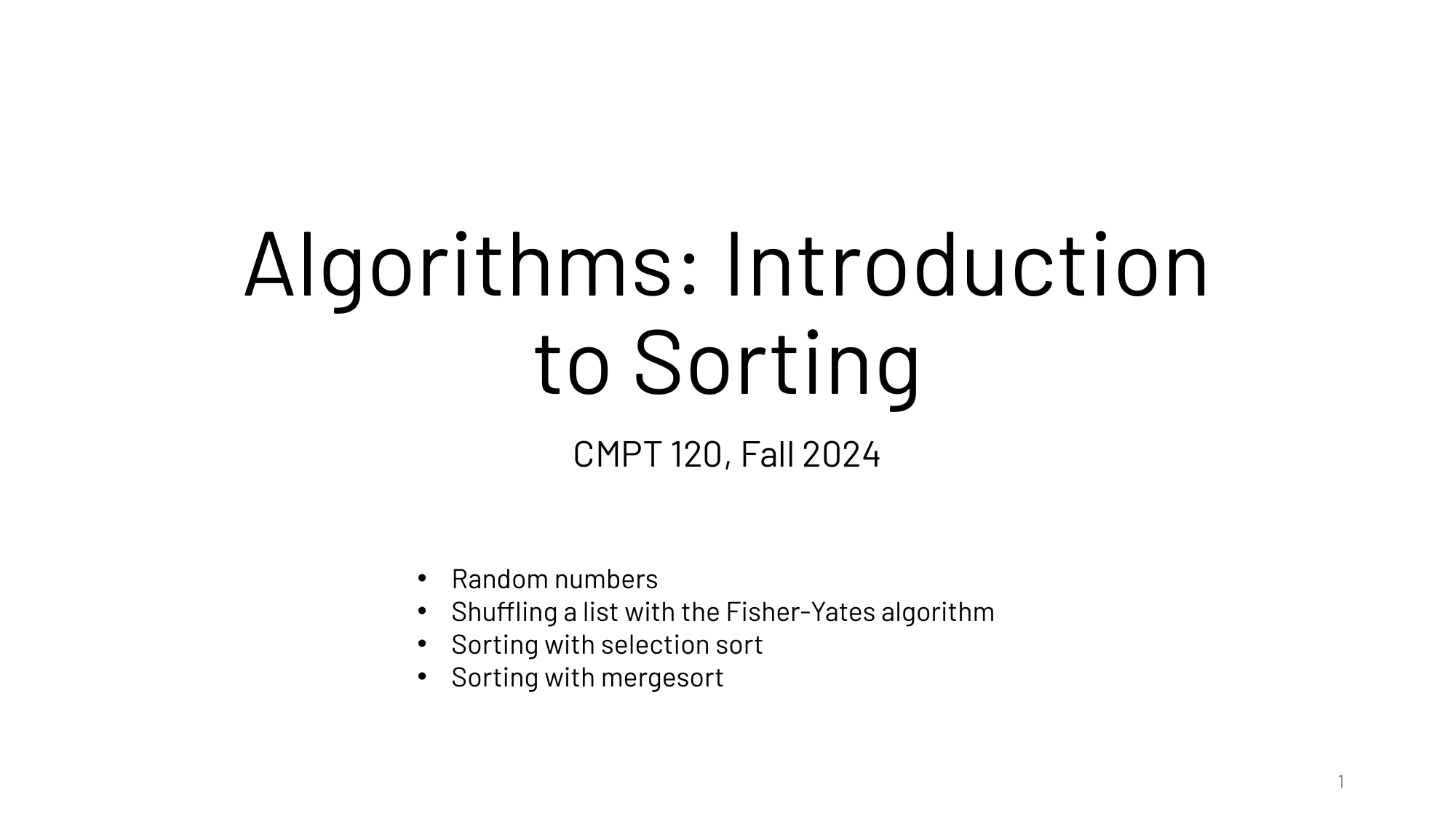

# Algorithms: Introduction to Sorting
CMPT 120, Fall 2024
Random numbers
Shuffling a list with the Fisher-Yates algorithm
Sorting with selection sort
Sorting with mergesort
1